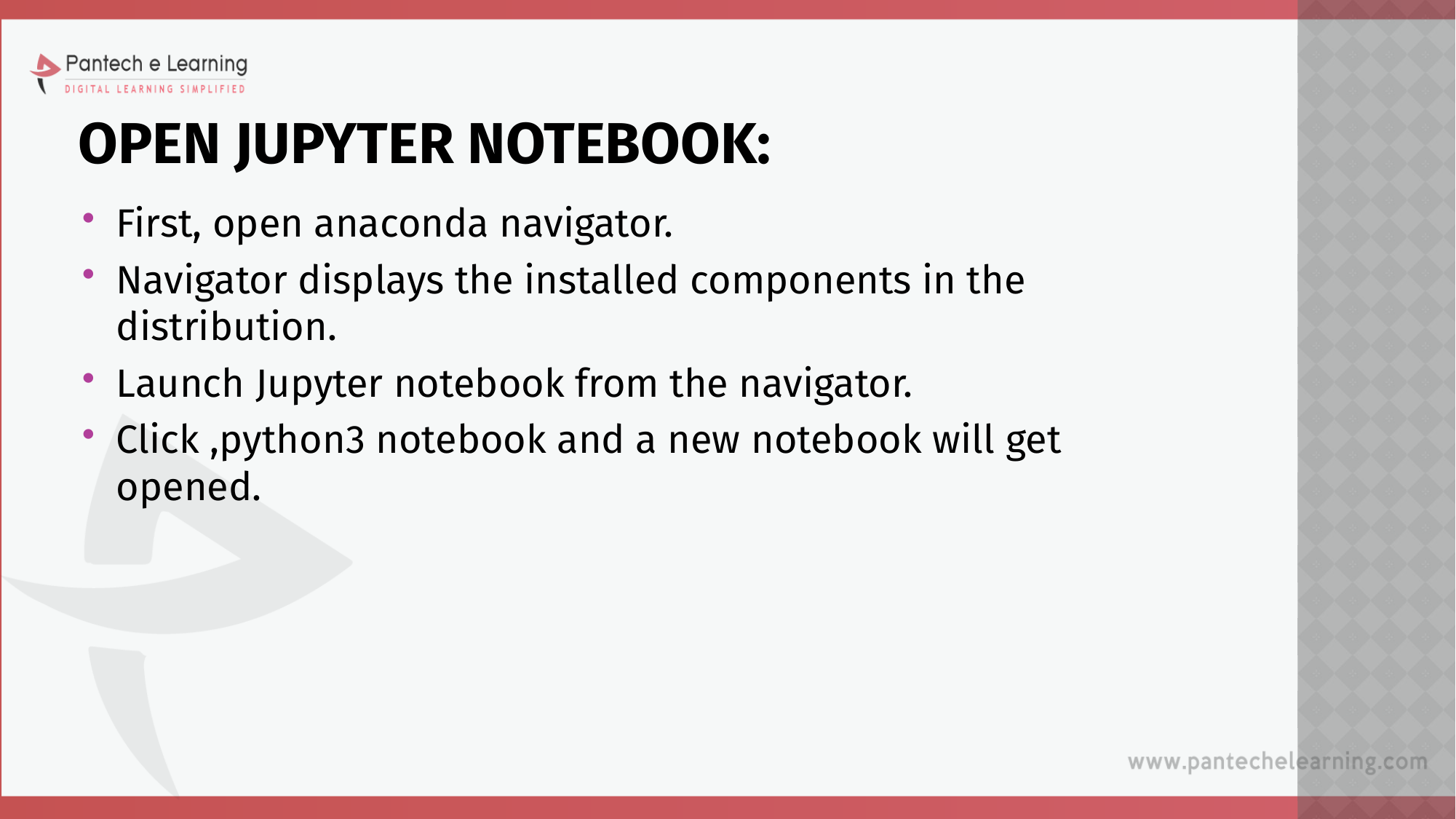

# Open jupyter notebook:
First, open anaconda navigator.
Navigator displays the installed components in the distribution.
Launch Jupyter notebook from the navigator.
Click ,python3 notebook and a new notebook will get opened.